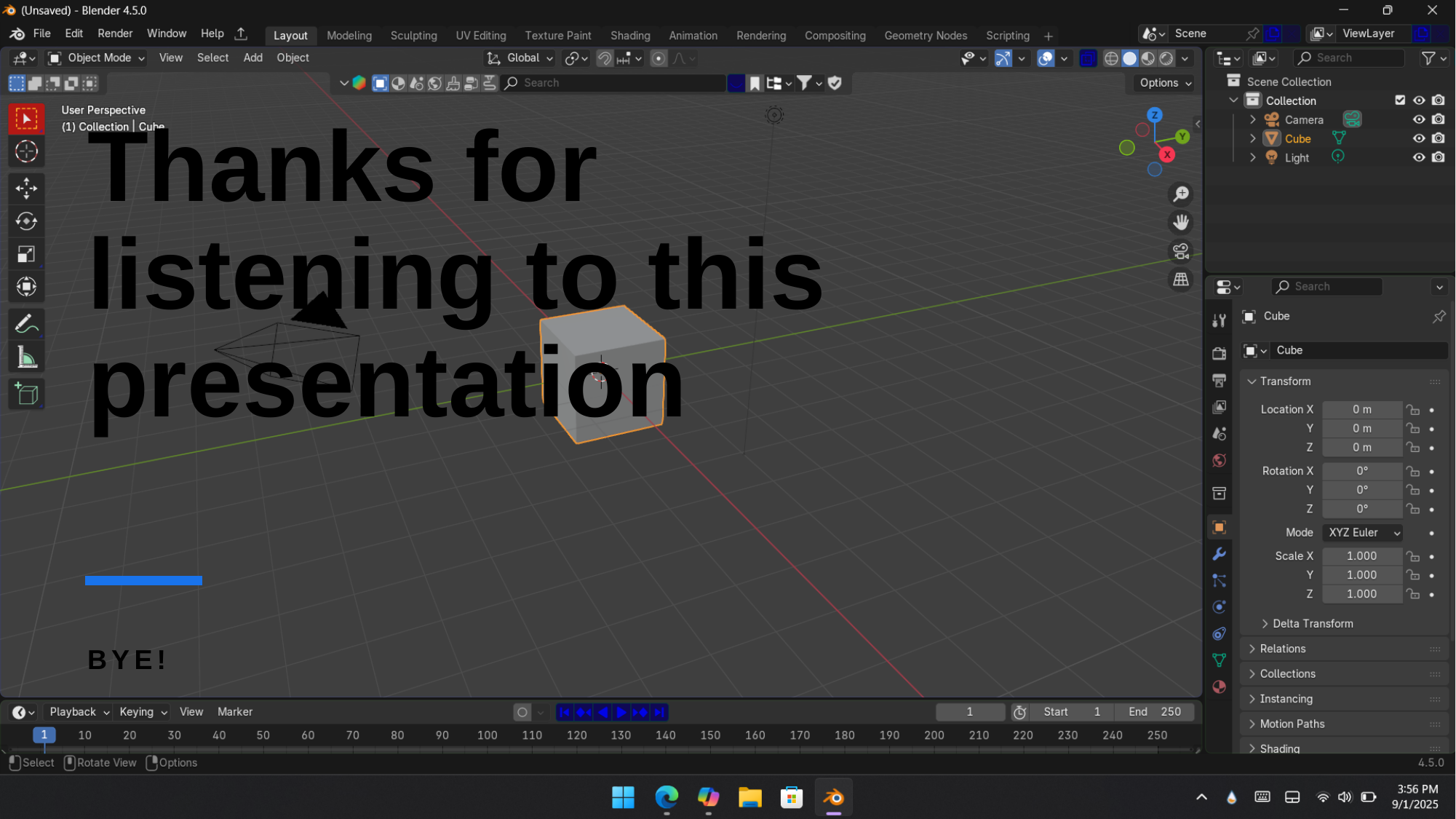

# Thanks for listening to this presentation
Bye!